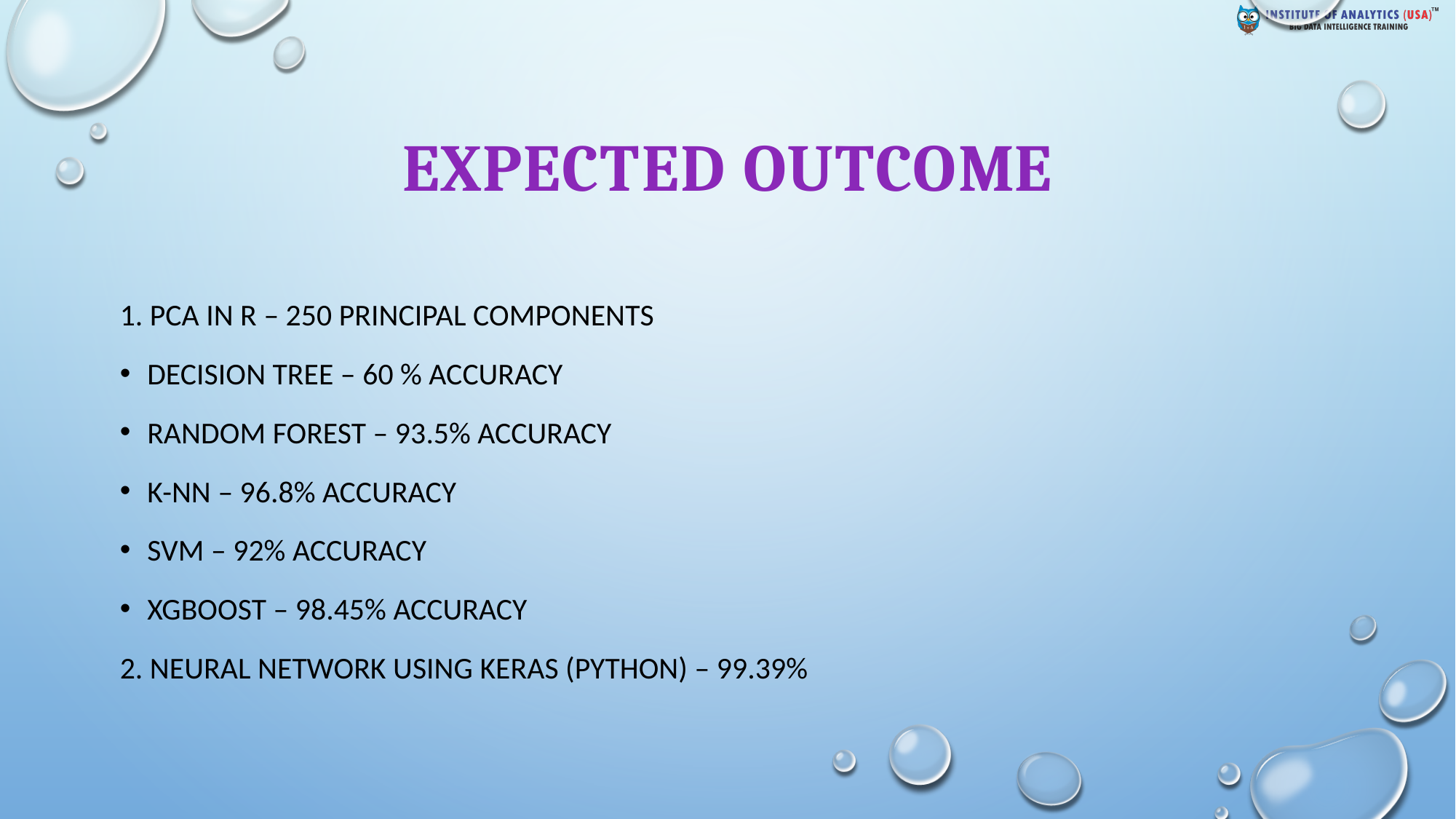

# Expected outcome
1. PCA in r – 250 Principal components
Decision tree – 60 % accuracy
Random forest – 93.5% accuracy
K-NN – 96.8% Accuracy
SVm – 92% Accuracy
Xgboost – 98.45% accuracy
2. Neural network using keras (python) – 99.39%